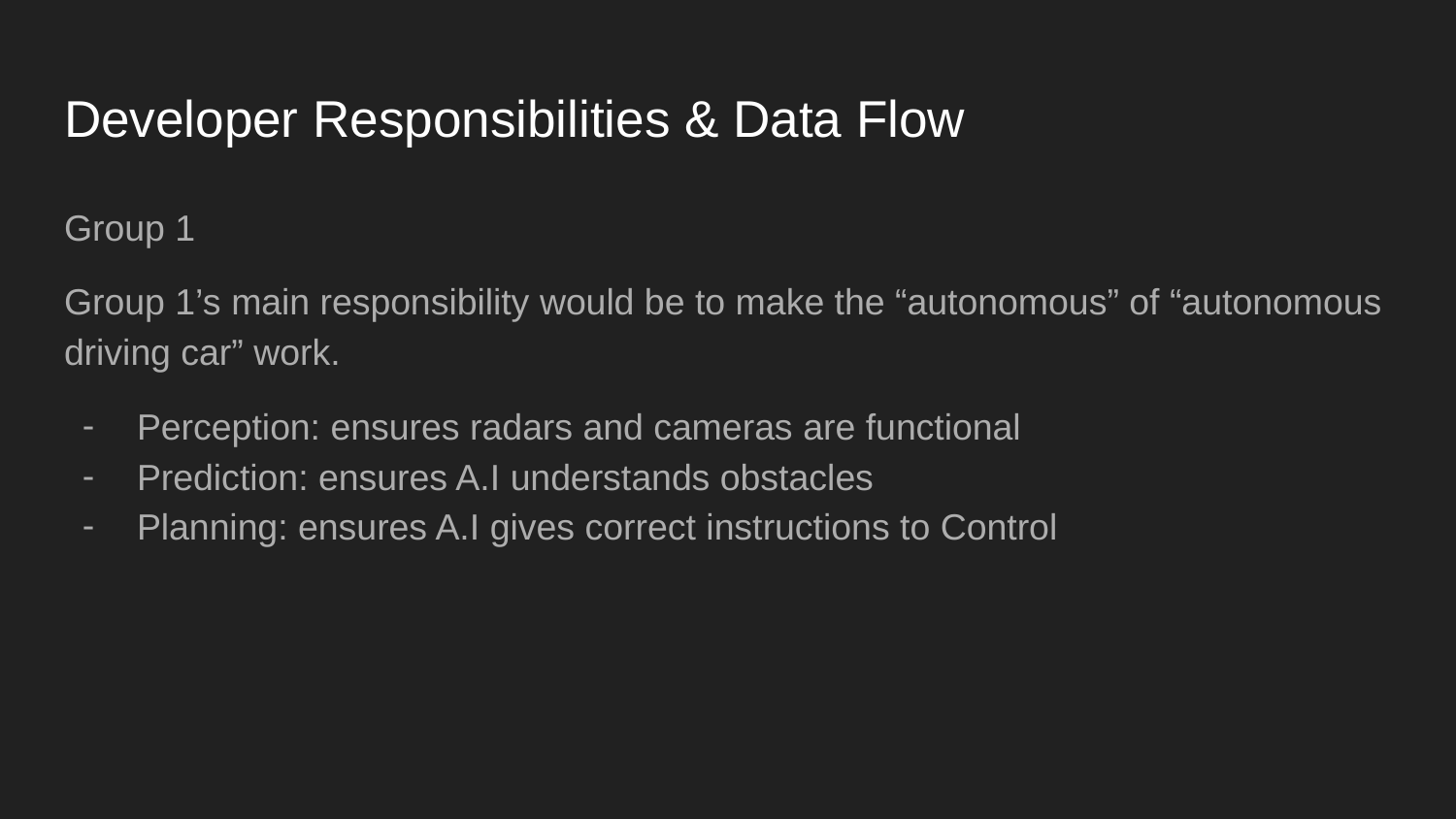

# Developer Responsibilities & Data Flow
Group 1
Group 1’s main responsibility would be to make the “autonomous” of “autonomous driving car” work.
Perception: ensures radars and cameras are functional
Prediction: ensures A.I understands obstacles
Planning: ensures A.I gives correct instructions to Control